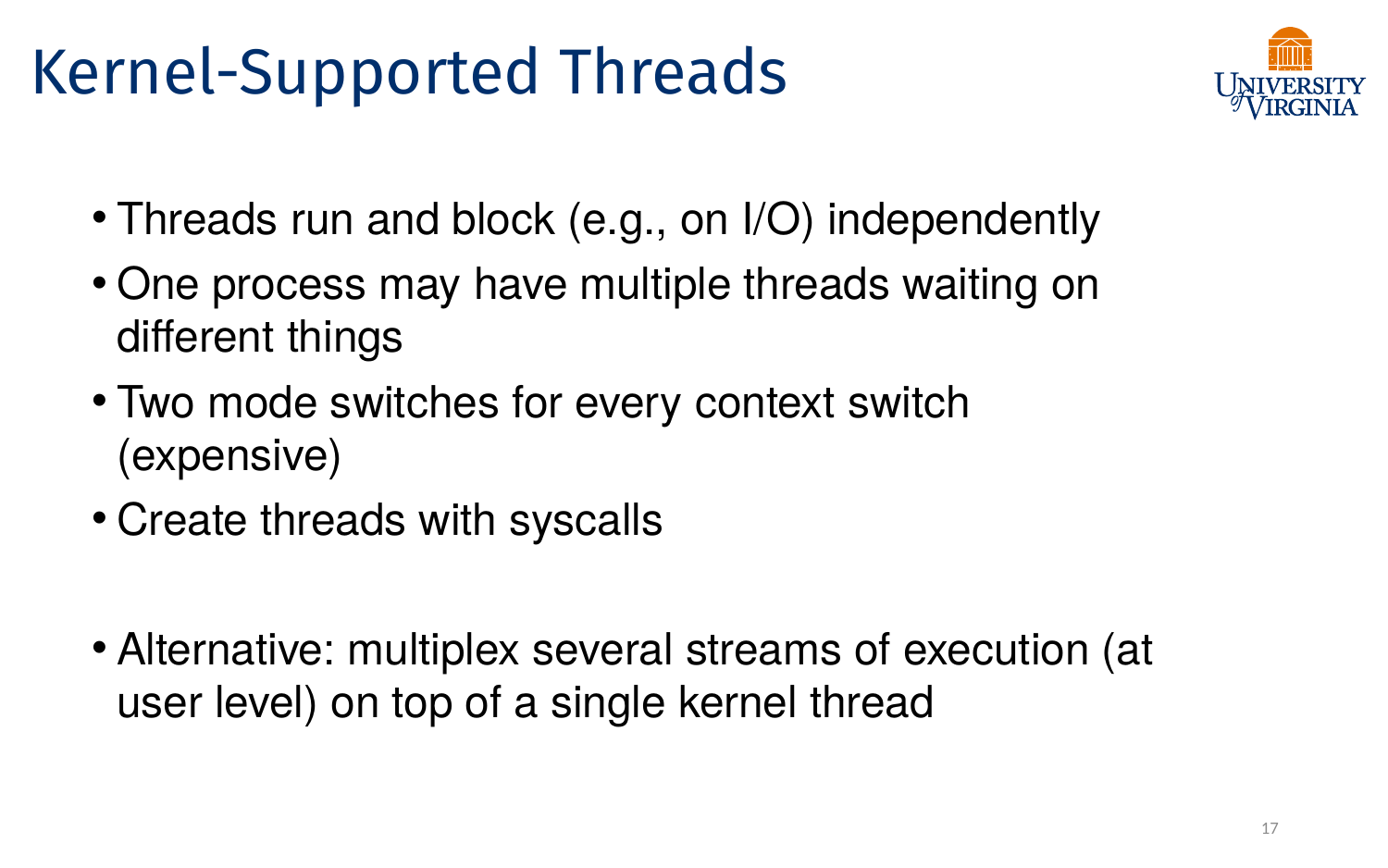

# Kernel-Supported Threads
Threads run and block (e.g., on I/O) independently
One process may have multiple threads waiting on different things
Two mode switches for every context switch (expensive)
Create threads with syscalls

Alternative: multiplex several streams of execution (at user level) on top of a single kernel thread
17